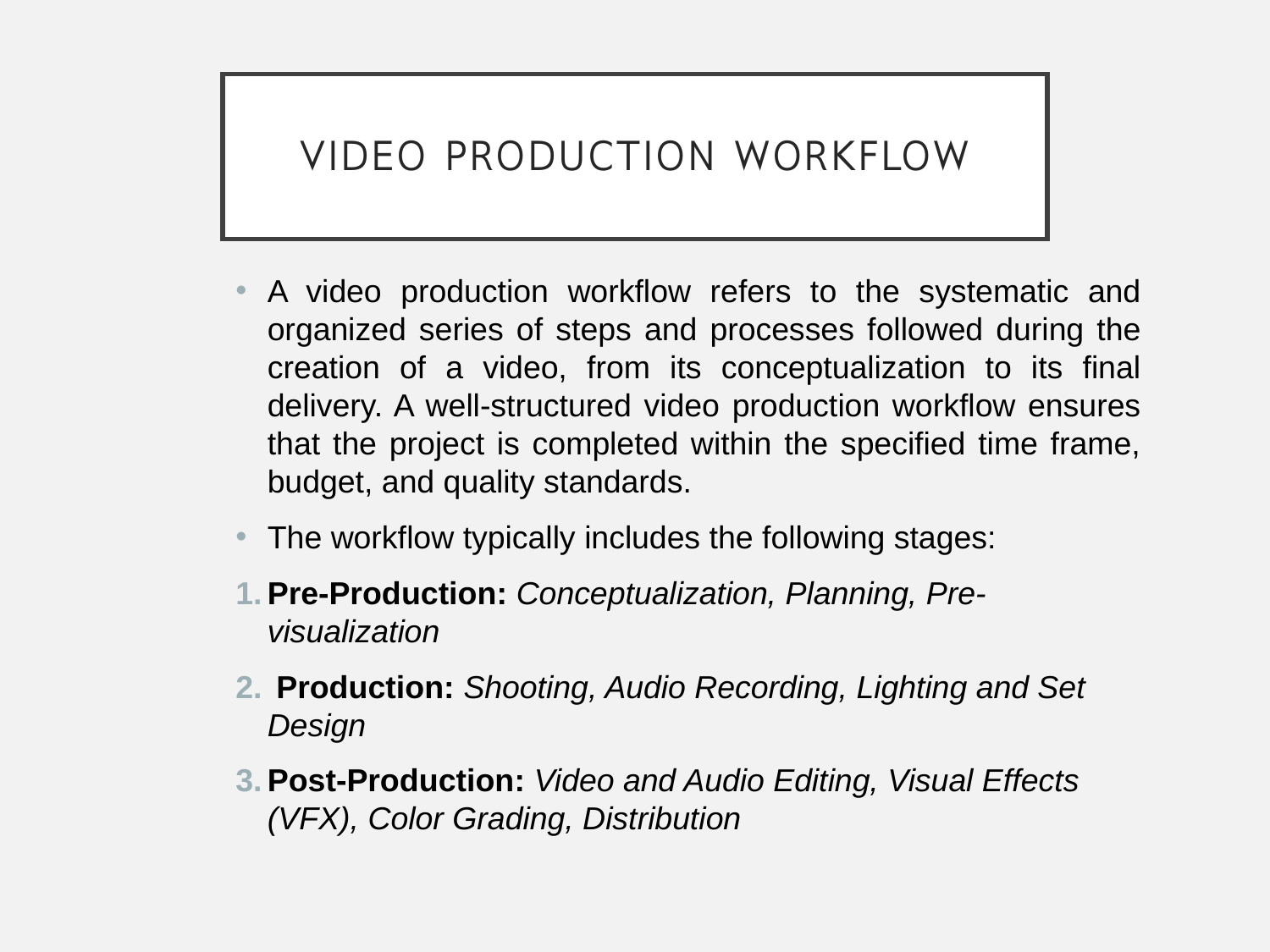

# Video Production Workflow
A video production workflow refers to the systematic and organized series of steps and processes followed during the creation of a video, from its conceptualization to its final delivery. A well-structured video production workflow ensures that the project is completed within the specified time frame, budget, and quality standards.
The workflow typically includes the following stages:
Pre-Production: Conceptualization, Planning, Pre-visualization
 Production: Shooting, Audio Recording, Lighting and Set Design
Post-Production: Video and Audio Editing, Visual Effects (VFX), Color Grading, Distribution